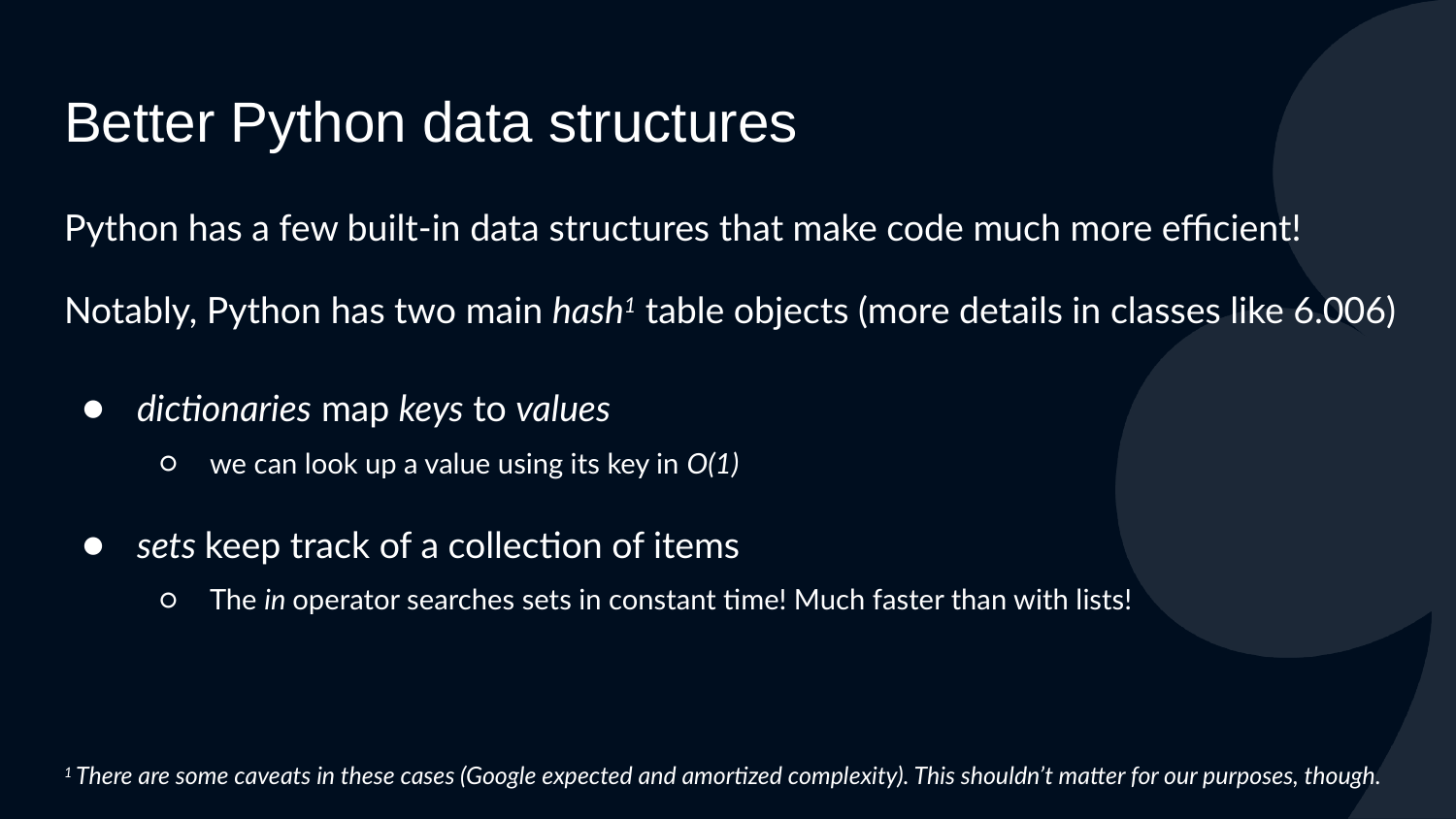

# Better Python data structures
Python has a few built-in data structures that make code much more efficient!
Notably, Python has two main hash1 table objects (more details in classes like 6.006)
dictionaries map keys to values
we can look up a value using its key in O(1)
sets keep track of a collection of items
The in operator searches sets in constant time! Much faster than with lists!

1 There are some caveats in these cases (Google expected and amortized complexity). This shouldn’t matter for our purposes, though.